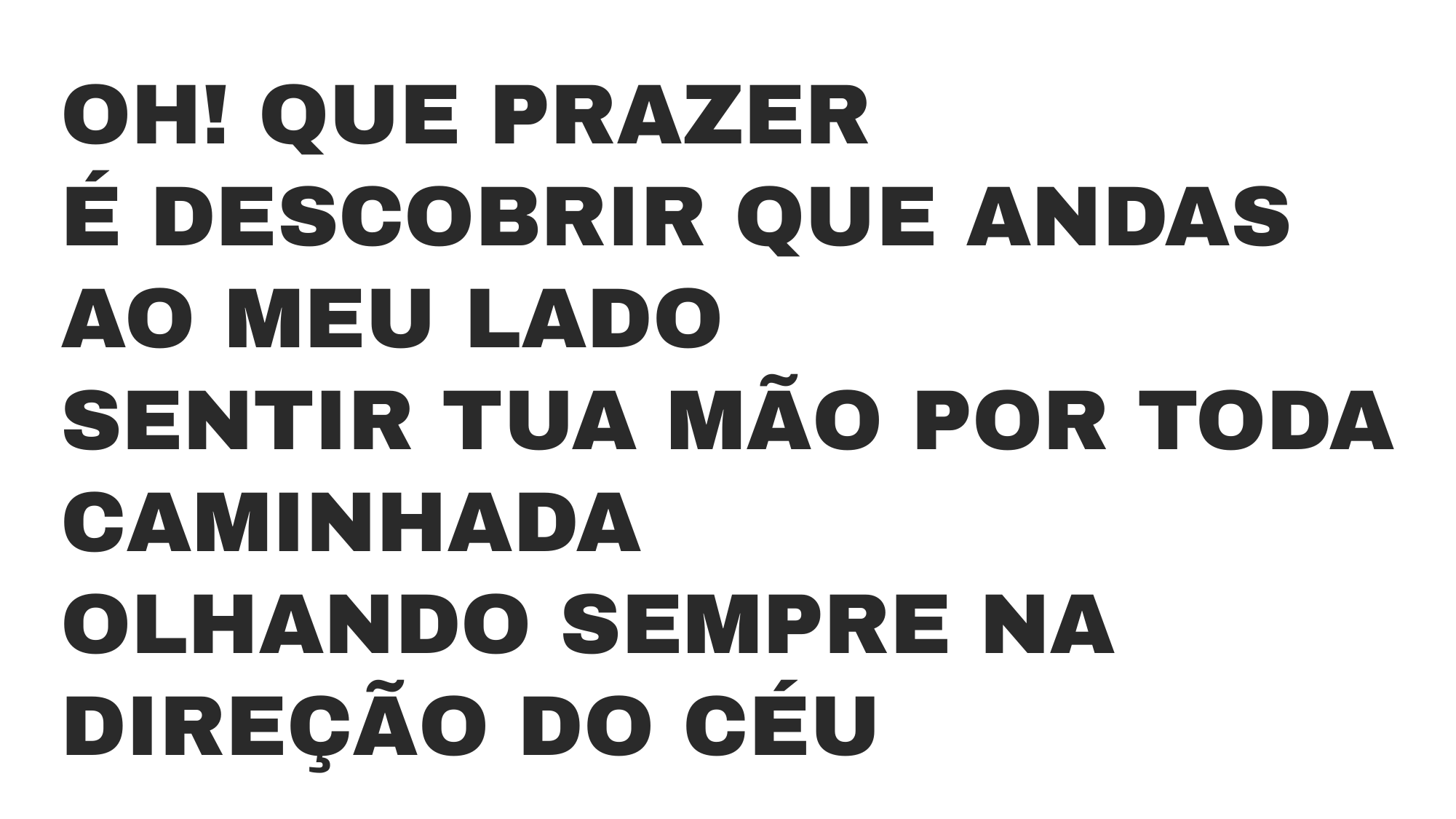

OH! QUE PRAZER
É DESCOBRIR QUE ANDAS AO MEU LADO
SENTIR TUA MÃO POR TODA CAMINHADA
OLHANDO SEMPRE NA DIREÇÃO DO CÉU